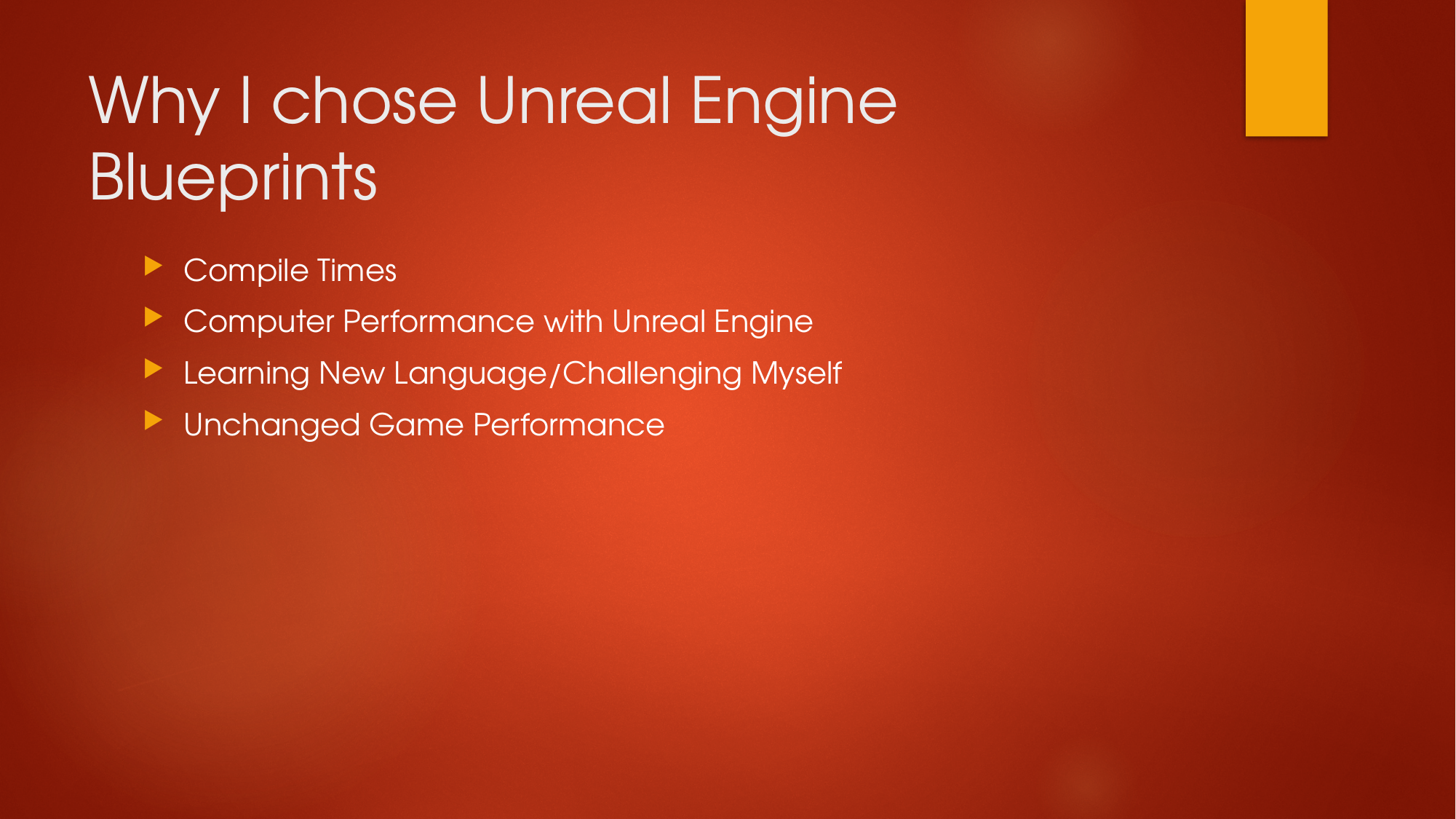

# Why I chose Unreal Engine Blueprints
Compile Times
Computer Performance with Unreal Engine
Learning New Language/Challenging Myself
Unchanged Game Performance